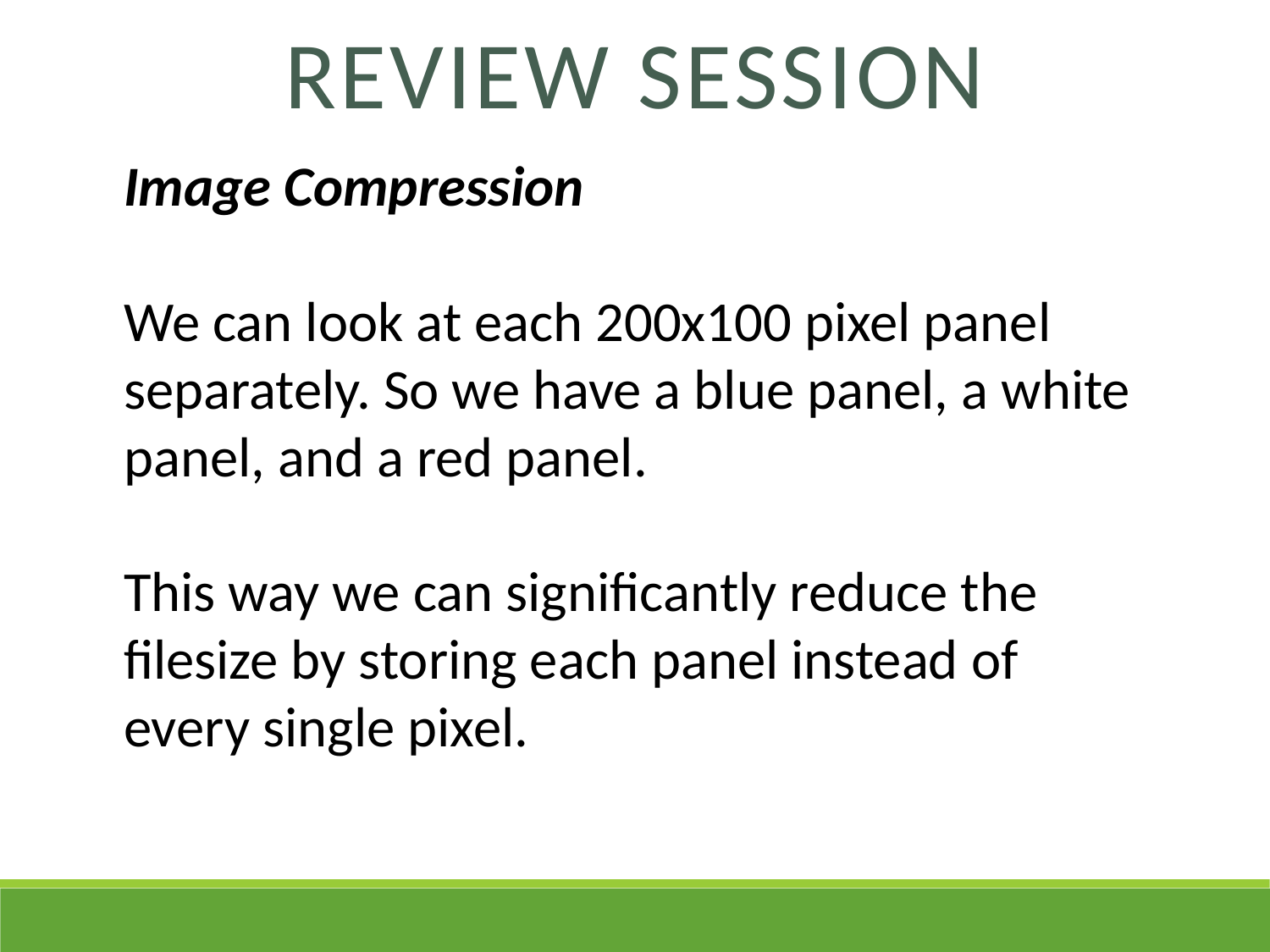

REVIEW SESSION
Image Compression

We can look at each 200x100 pixel panel separately. So we have a blue panel, a white panel, and a red panel.

This way we can significantly reduce the filesize by storing each panel instead of every single pixel.